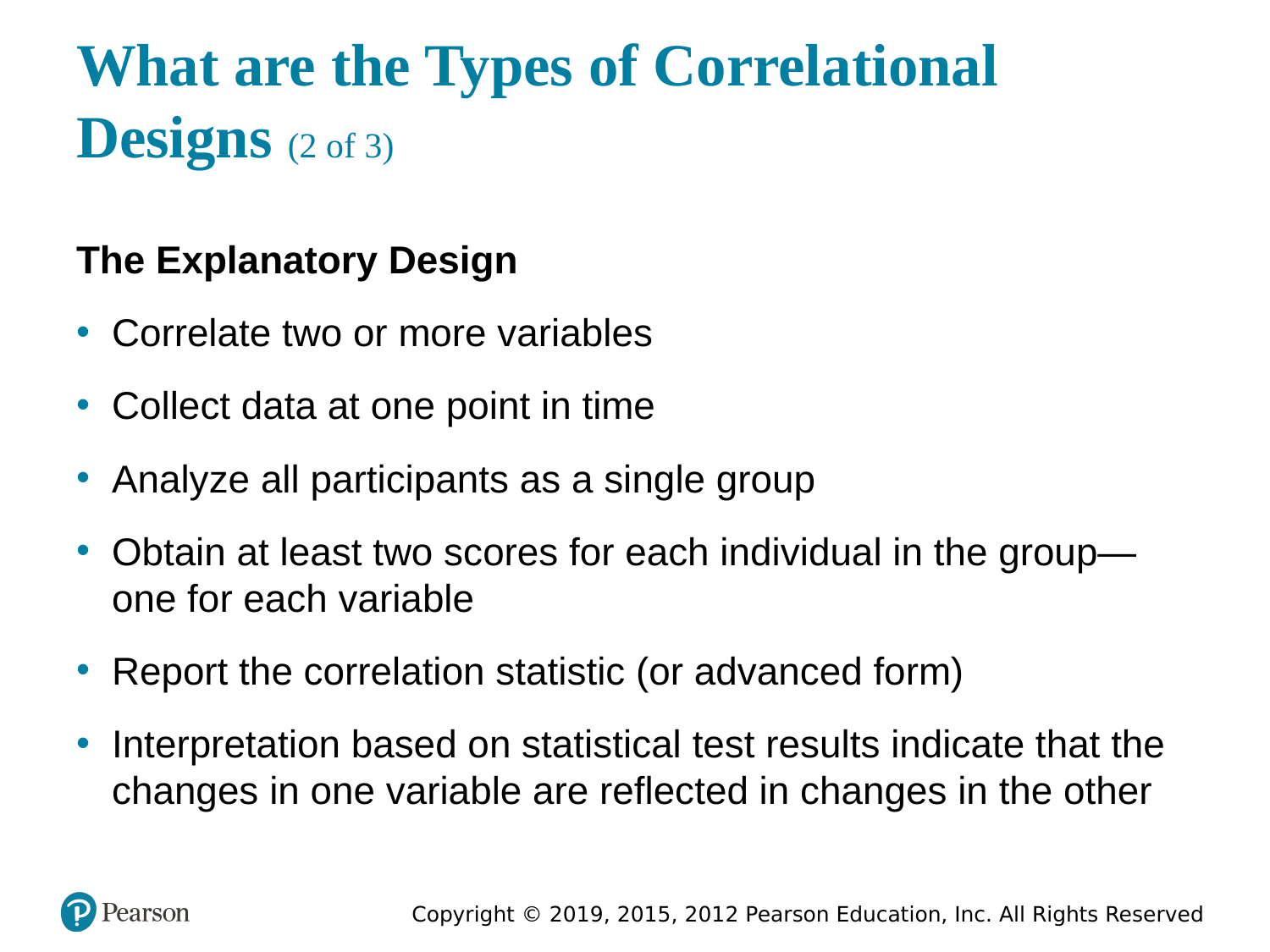

# What are the Types of Correlational Designs (2 of 3)
The Explanatory Design
Correlate two or more variables
Collect data at one point in time
Analyze all participants as a single group
Obtain at least two scores for each individual in the group—one for each variable
Report the correlation statistic (or advanced form)
Interpretation based on statistical test results indicate that the changes in one variable are reflected in changes in the other